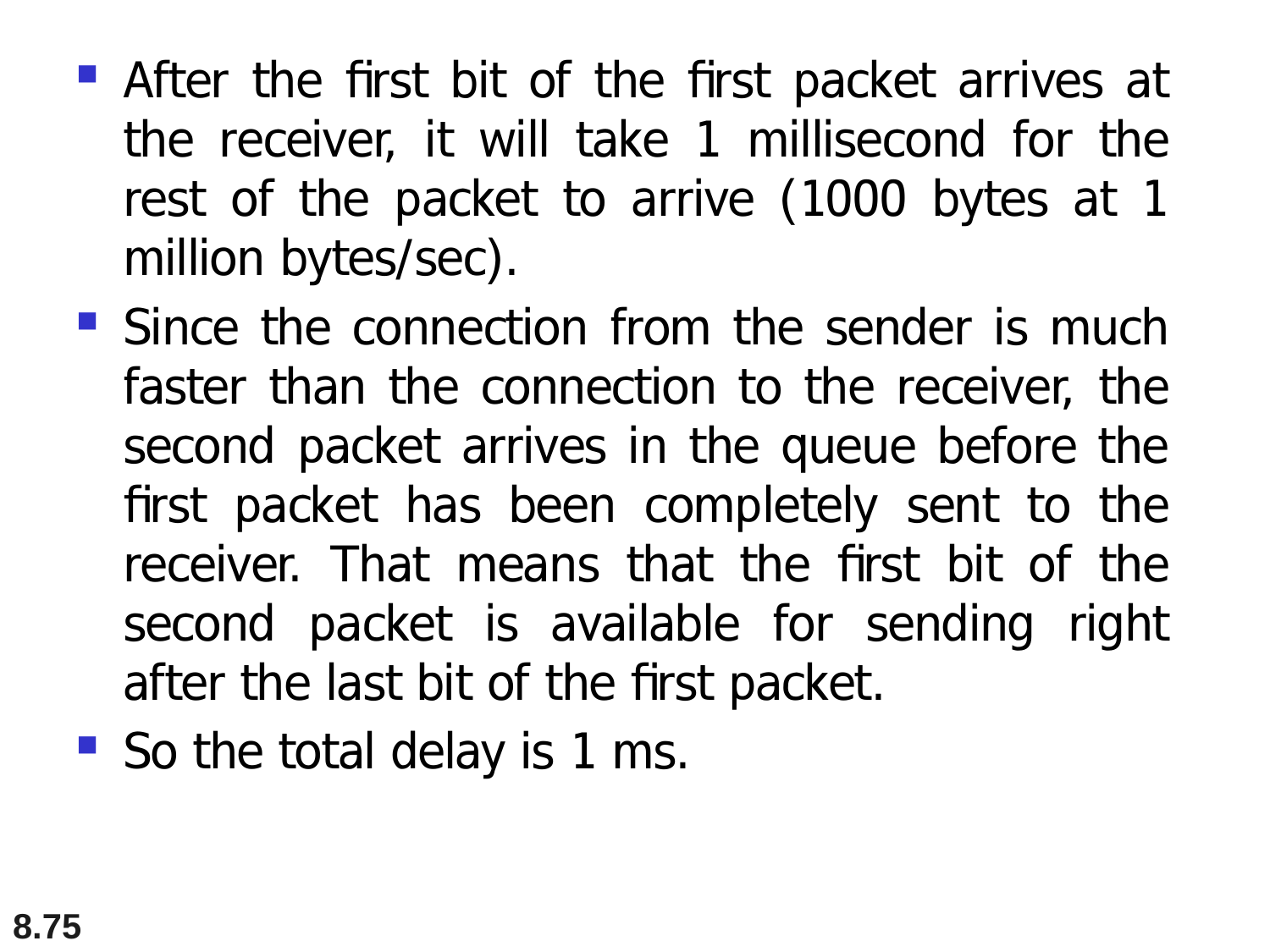

After the first bit of the first packet arrives at the receiver, it will take 1 millisecond for the rest of the packet to arrive (1000 bytes at 1 million bytes/sec).
Since the connection from the sender is much faster than the connection to the receiver, the second packet arrives in the queue before the first packet has been completely sent to the receiver. That means that the first bit of the second packet is available for sending right after the last bit of the first packet.
So the total delay is 1 ms.
8.75